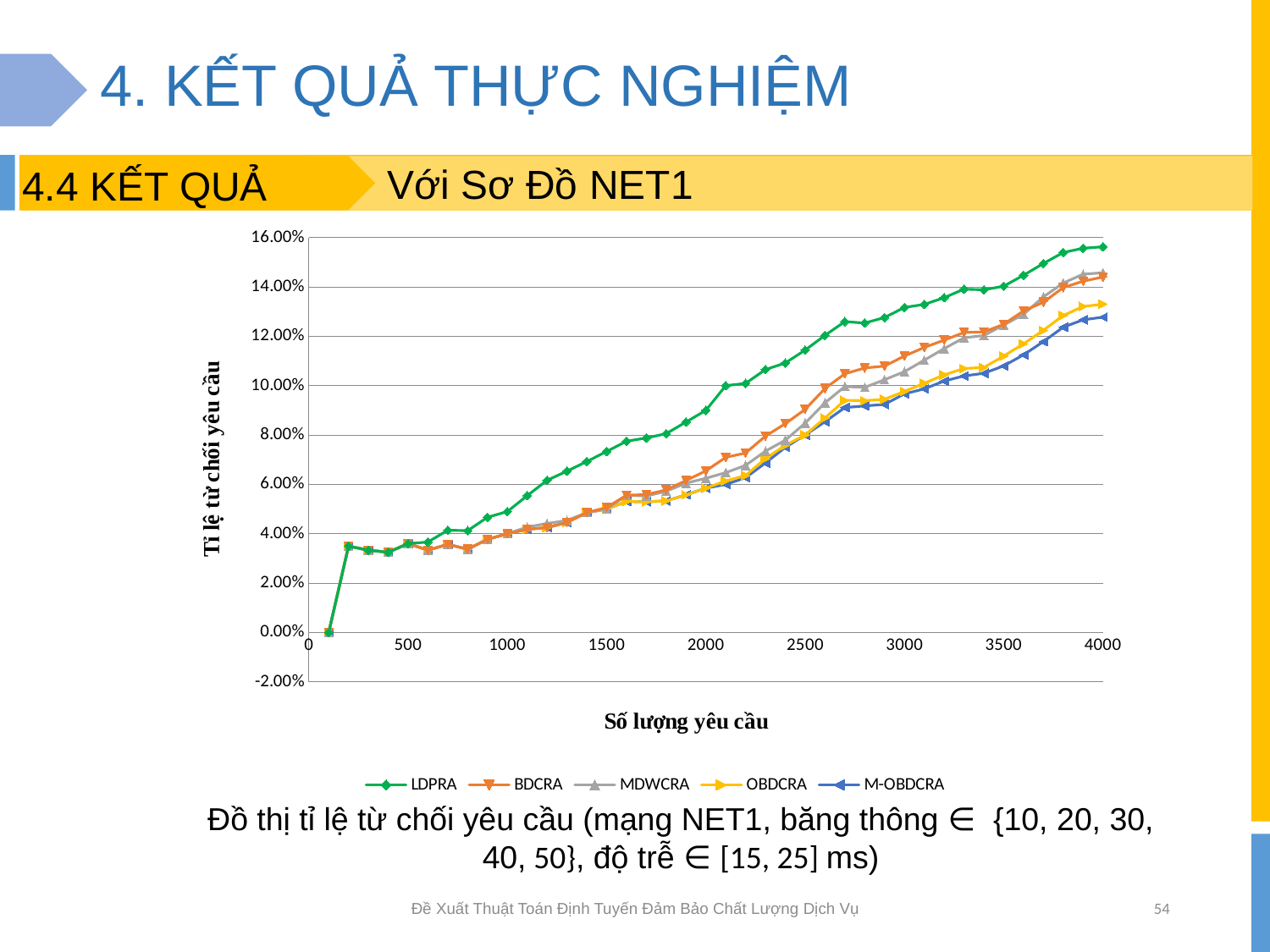

# 4. KẾT QUẢ THỰC NGHIỆM
Với Sơ Đồ NET1
4.4 KẾT QUẢ

### Chart

| Category | LDPRA | BDCRA | MDWCRA | OBDCRA | M-OBDCRA |
|---|---|---|---|---|---|
Đồ thị tỉ lệ từ chối yêu cầu (mạng NET1, băng thông ∈  {10, 20, 30, 40, 50}, độ trễ ∈ [15, 25] ms)
Đề Xuất Thuật Toán Định Tuyến Đảm Bảo Chất Lượng Dịch Vụ
54